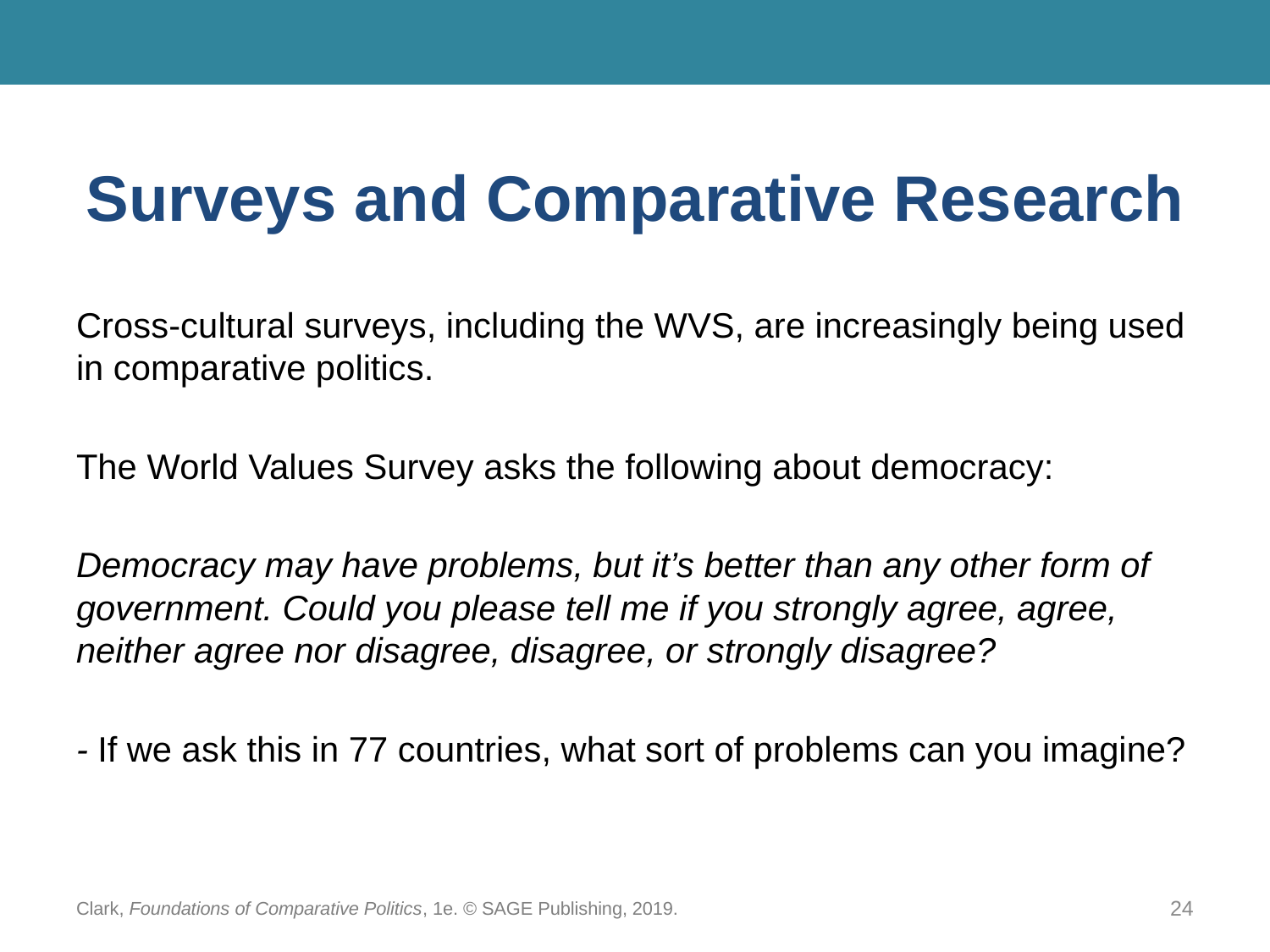

# Surveys and Comparative Research
Cross-cultural surveys, including the WVS, are increasingly being used in comparative politics.

The World Values Survey asks the following about democracy:

Democracy may have problems, but it’s better than any other form of government. Could you please tell me if you strongly agree, agree, neither agree nor disagree, disagree, or strongly disagree?

- If we ask this in 77 countries, what sort of problems can you imagine?
Clark, Foundations of Comparative Politics, 1e. © SAGE Publishing, 2019.
24